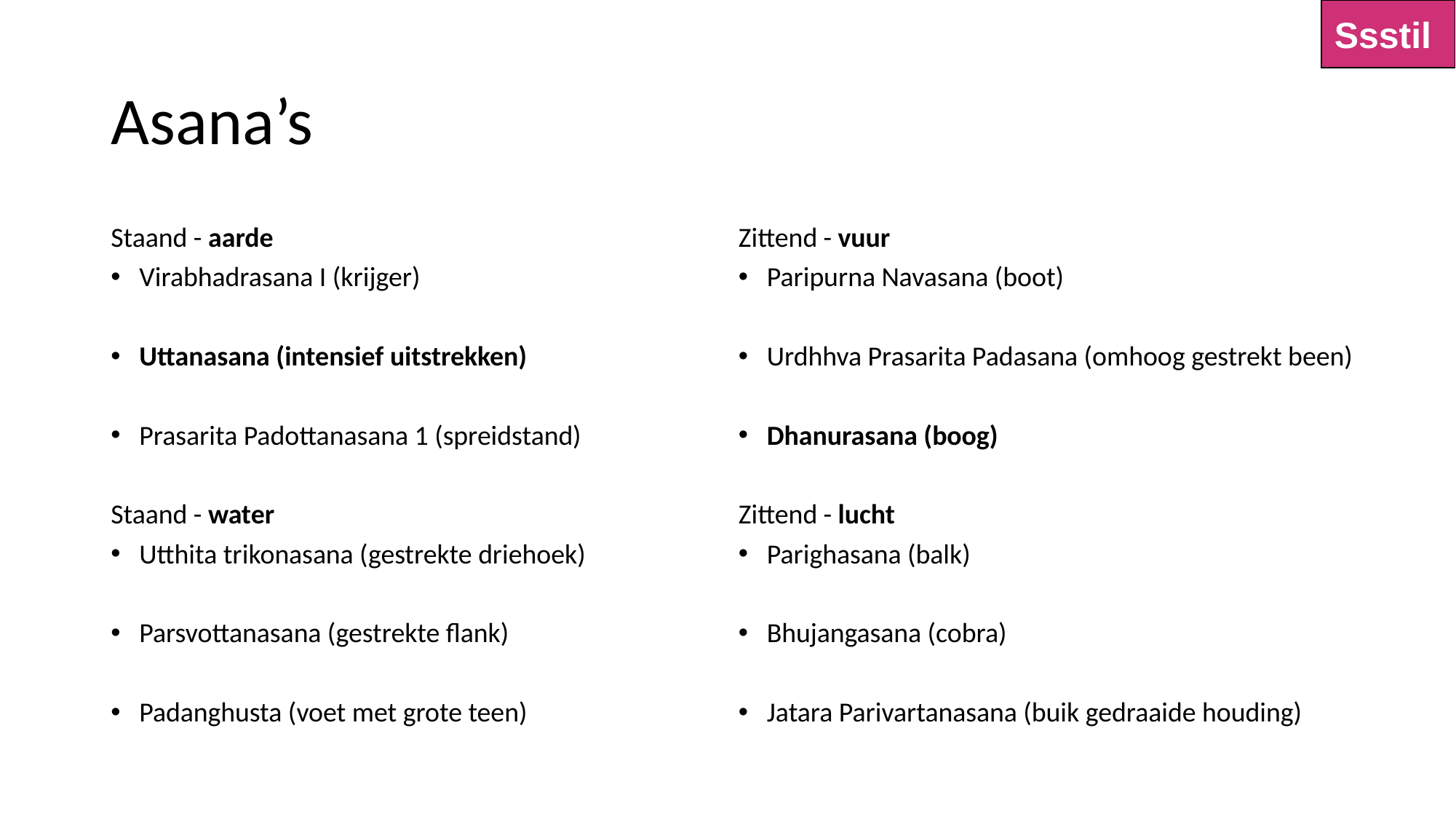

Ssstil
# Asana’s
Staand - aarde
Virabhadrasana I (krijger)

Uttanasana (intensief uitstrekken)

Prasarita Padottanasana 1 (spreidstand)

Staand - water
Utthita trikonasana (gestrekte driehoek)

Parsvottanasana (gestrekte flank)

Padanghusta (voet met grote teen)
Zittend - vuur
Paripurna Navasana (boot)

Urdhhva Prasarita Padasana (omhoog gestrekt been)

Dhanurasana (boog)

Zittend - lucht
Parighasana (balk)

Bhujangasana (cobra)

Jatara Parivartanasana (buik gedraaide houding)